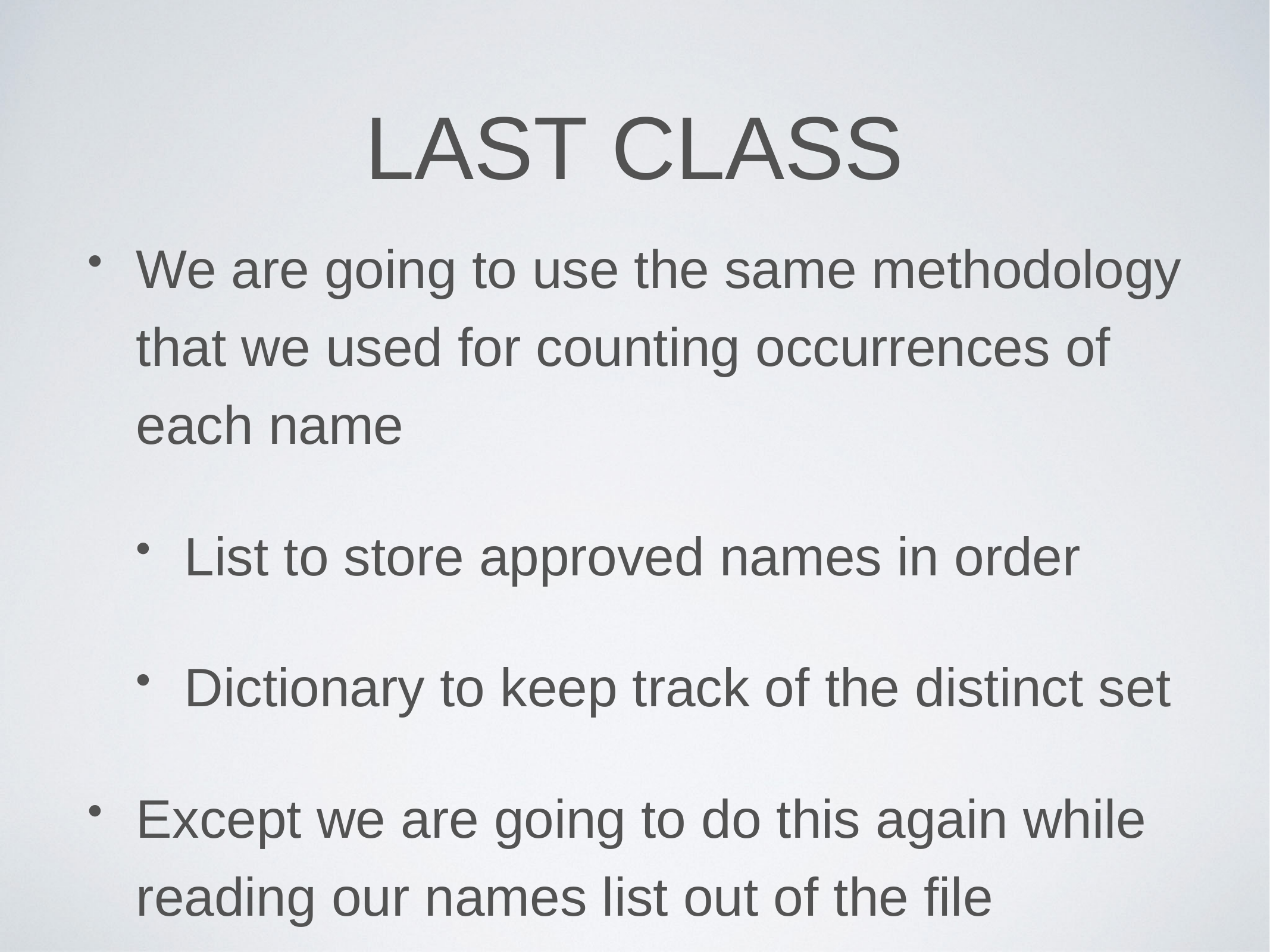

# Last class
We are going to use the same methodology that we used for counting occurrences of each name
List to store approved names in order
Dictionary to keep track of the distinct set
Except we are going to do this again while reading our names list out of the file